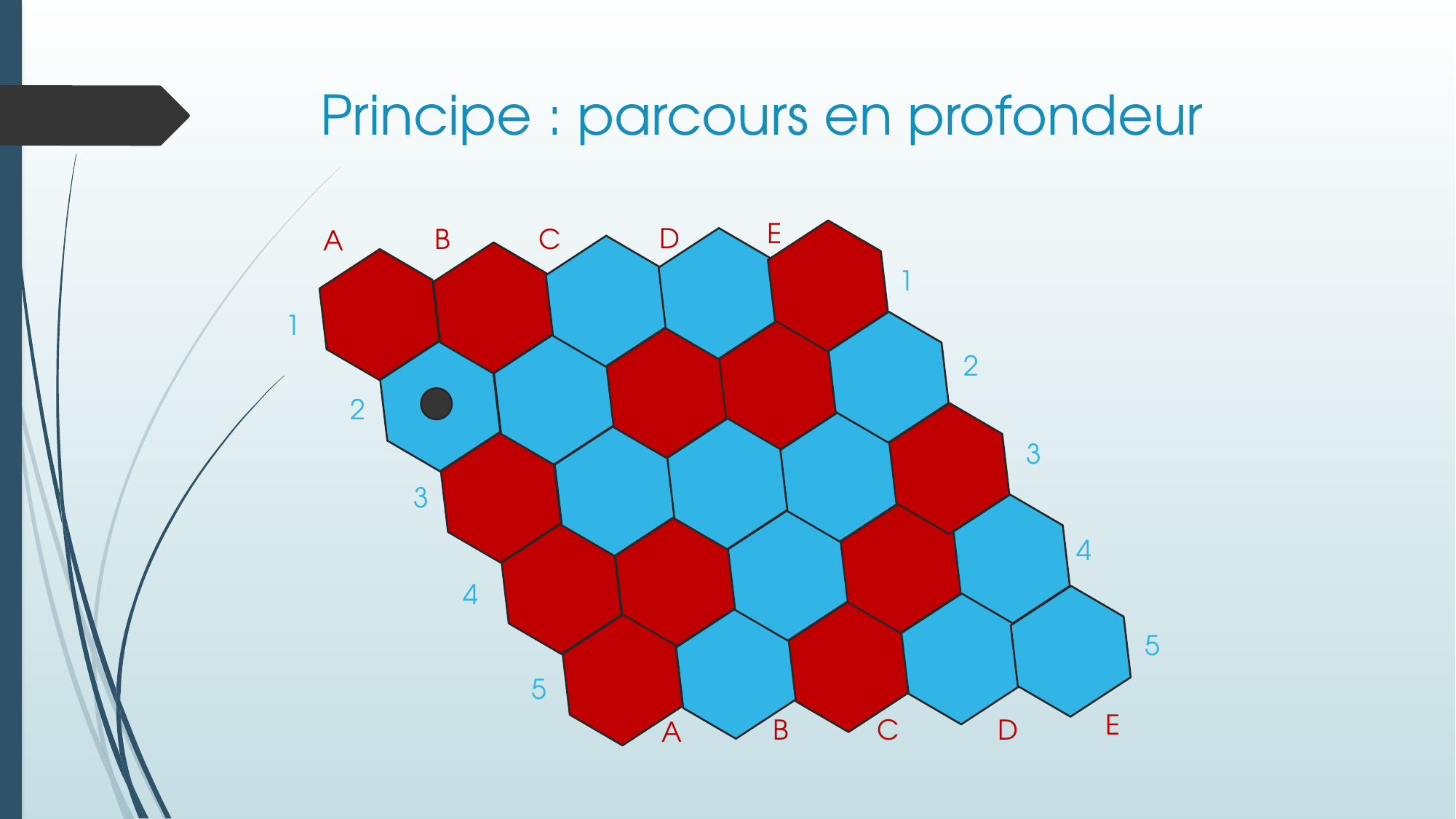

# Principe : parcours en profondeur
E
D
B
C
A

1

1

2

2

3

3

4

4

5

5
E
D
B
C
A